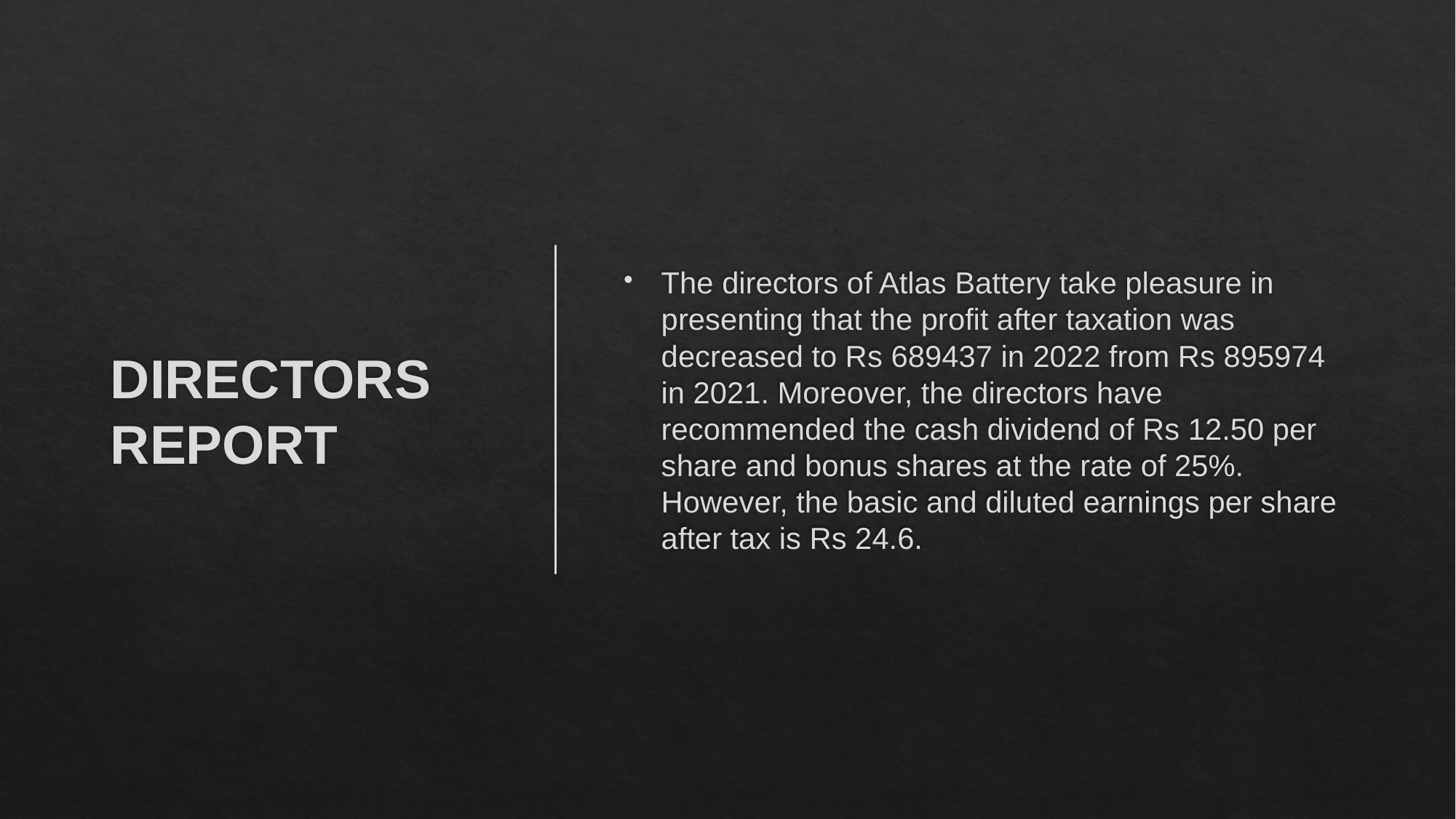

# DIRECTORS REPORT
The directors of Atlas Battery take pleasure in presenting that the profit after taxation was decreased to Rs 689437 in 2022 from Rs 895974 in 2021. Moreover, the directors have recommended the cash dividend of Rs 12.50 per share and bonus shares at the rate of 25%. However, the basic and diluted earnings per share after tax is Rs 24.6.